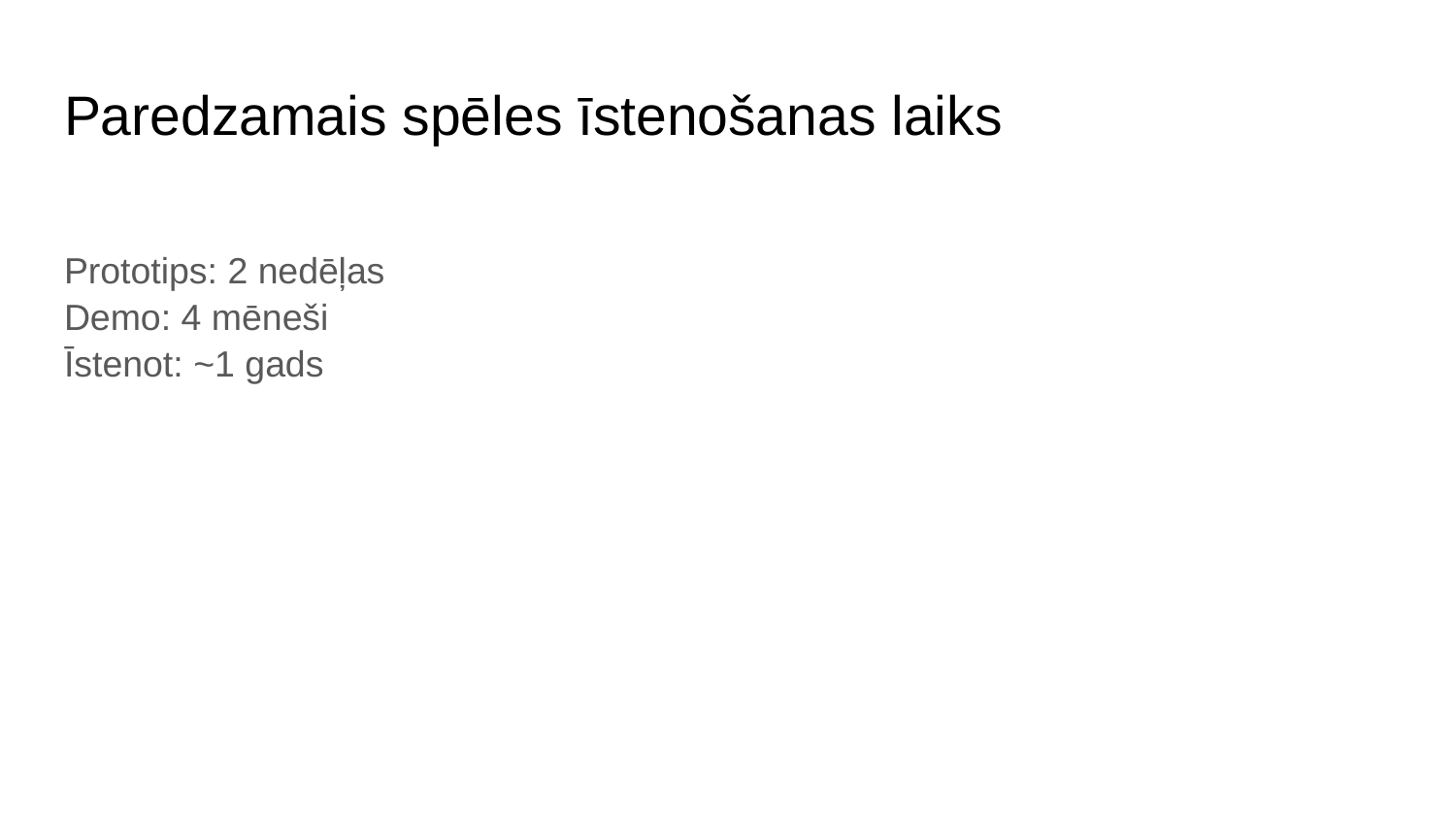

# Paredzamais spēles īstenošanas laiks
Prototips: 2 nedēļas
Demo: 4 mēneši
Īstenot: ~1 gads